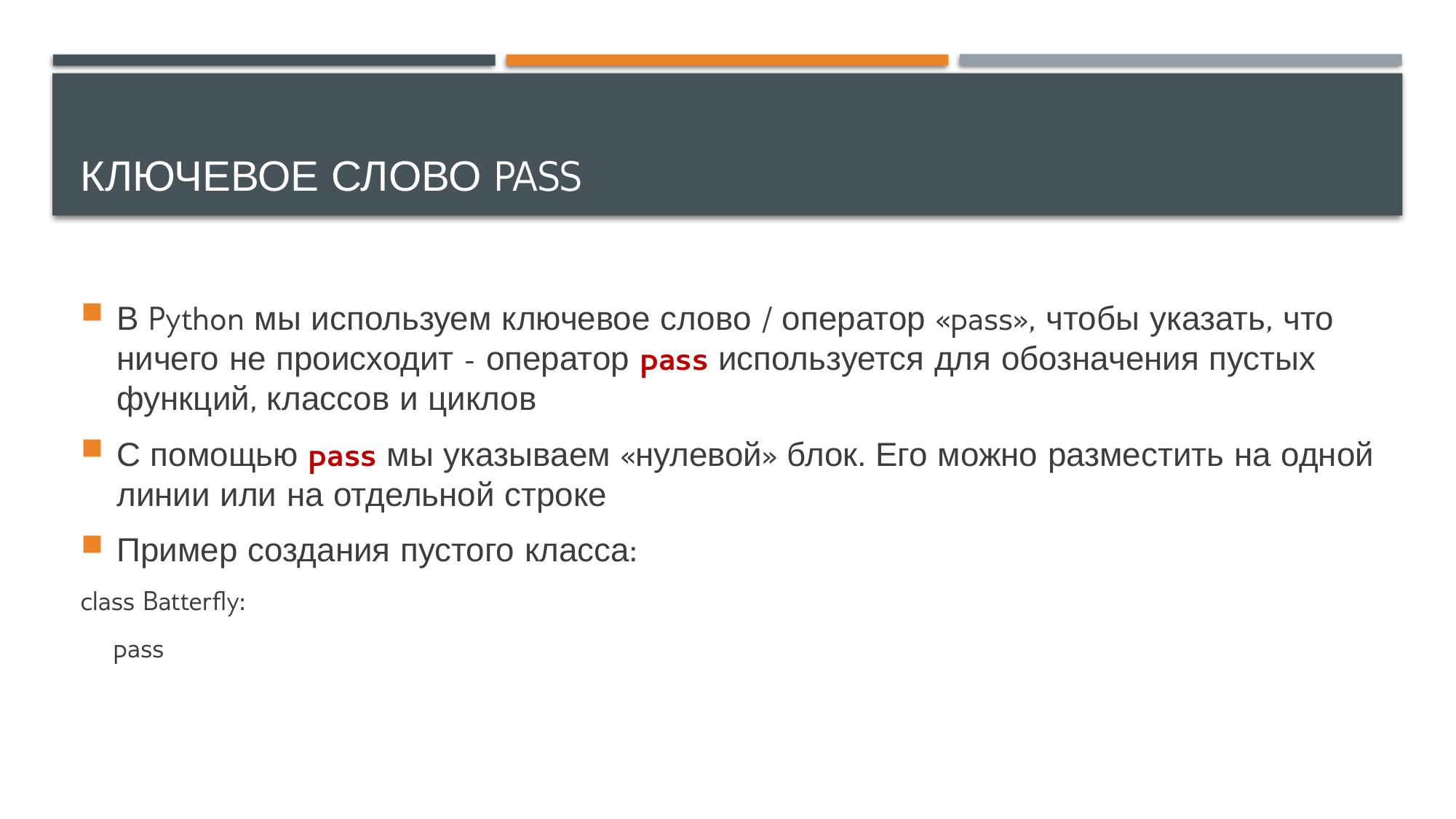

# Ключевое слово PASS
В Python мы используем ключевое слово / оператор «pass», чтобы указать, что ничего не происходит - оператор pass используется для обозначения пустых функций, классов и циклов
С помощью pass мы указываем «нулевой» блок. Его можно разместить на одной линии или на отдельной строке
Пример создания пустого класса:
class Batterfly:
    pass